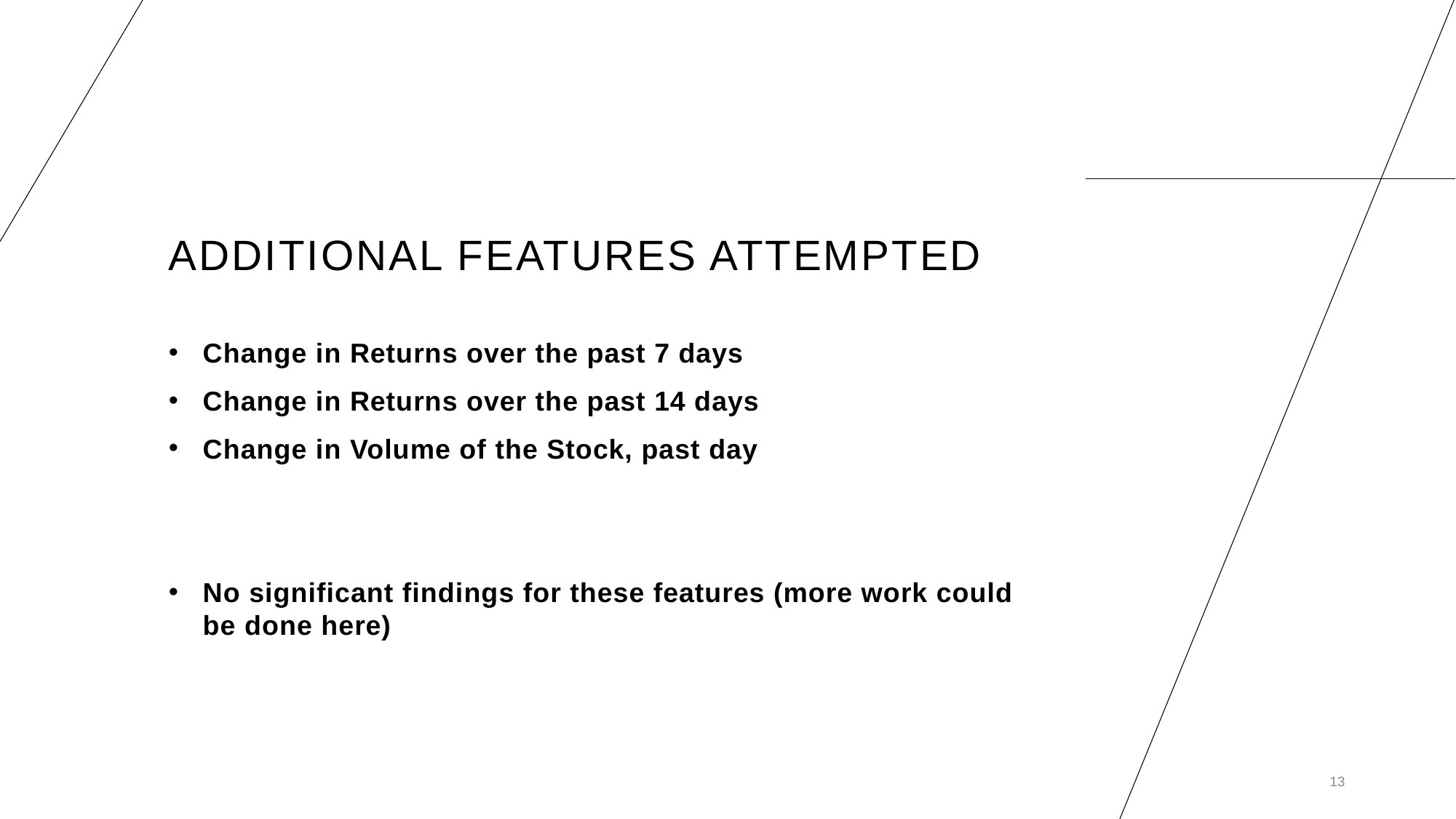

# Additional Features Attempted
Change in Returns over the past 7 days
Change in Returns over the past 14 days
Change in Volume of the Stock, past day

No significant findings for these features (more work could be done here)
13